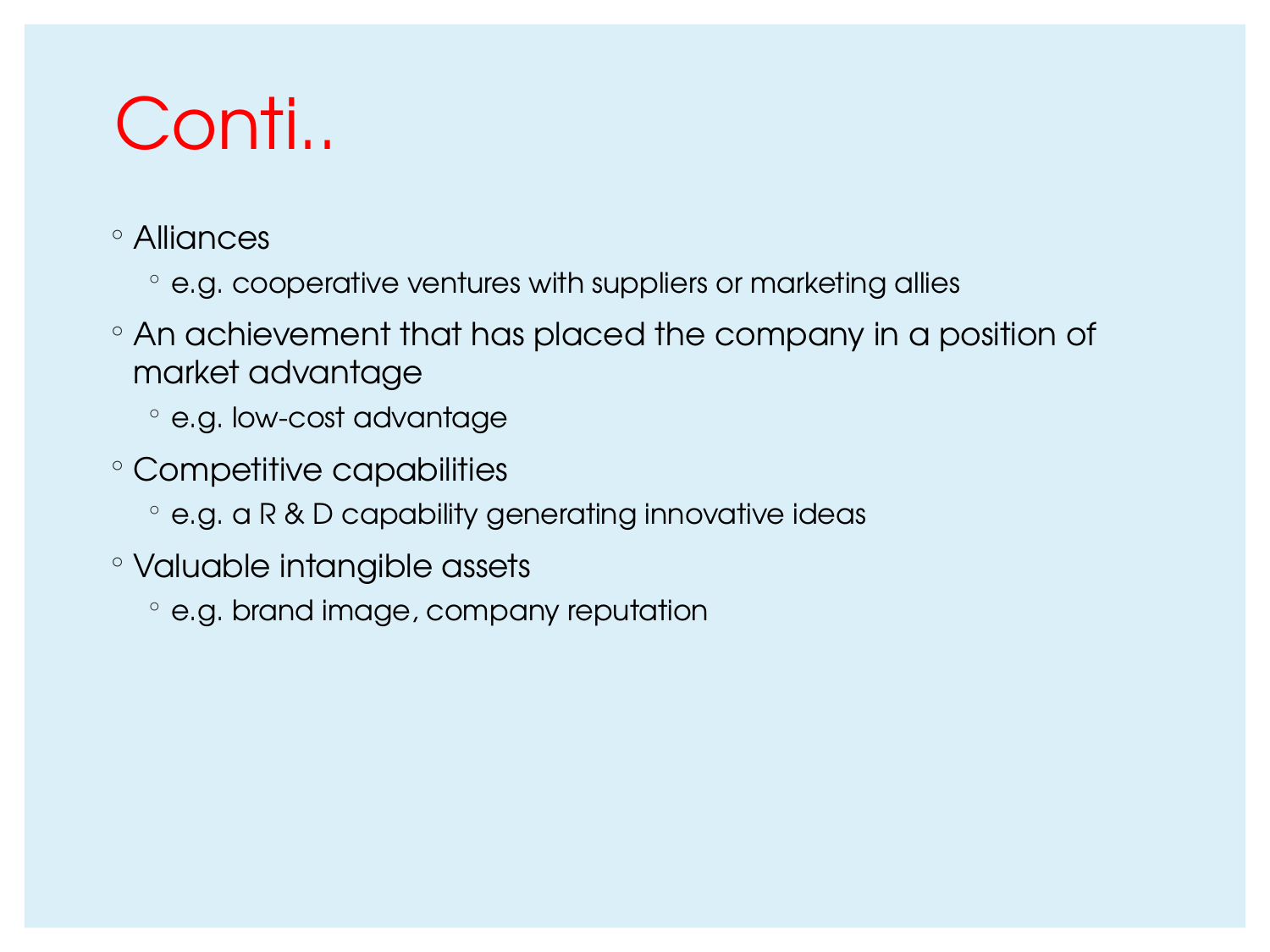

# Conti..
Alliances
e.g. cooperative ventures with suppliers or marketing allies
An achievement that has placed the company in a position of market advantage
e.g. low-cost advantage
Competitive capabilities
e.g. a R & D capability generating innovative ideas
Valuable intangible assets
e.g. brand image, company reputation